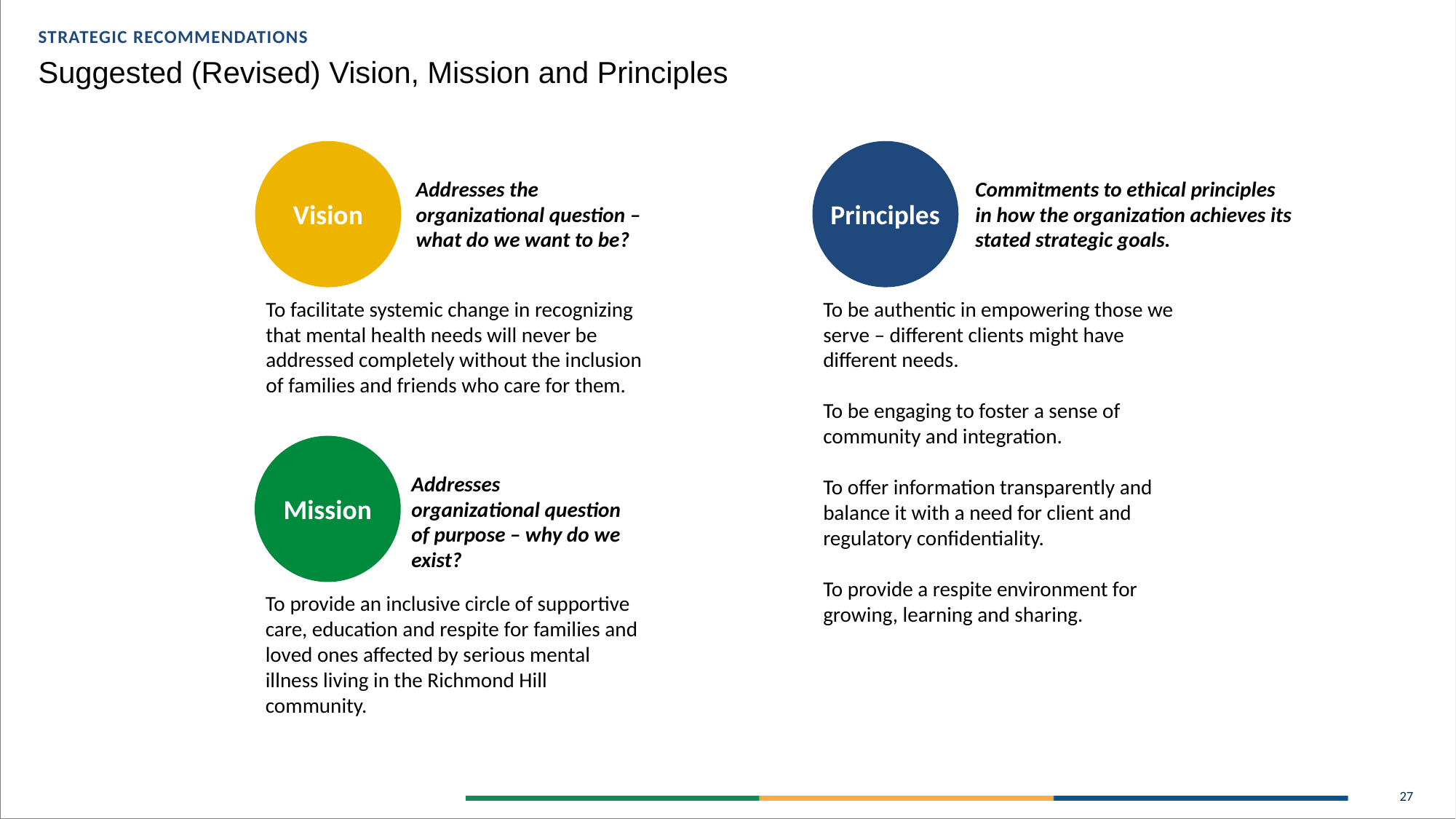

STRATEGIC RECOMMENDATIONS
Suggested (Revised) Vision, Mission and Principles

Addresses the organizational question – what do we want to be?
Commitments to ethical principles in how the organization achieves its stated strategic goals.
Vision
Principles
To facilitate systemic change in recognizing that mental health needs will never be addressed completely without the inclusion of families and friends who care for them.
To be authentic in empowering those we serve – different clients might have different needs.

To be engaging to foster a sense of community and integration.

To offer information transparently and balance it with a need for client and regulatory confidentiality.

To provide a respite environment for growing, learning and sharing.

Addresses organizational question of purpose – why do we exist?
Mission
To provide an inclusive circle of supportive care, education and respite for families and loved ones affected by serious mental illness living in the Richmond Hill community.
27